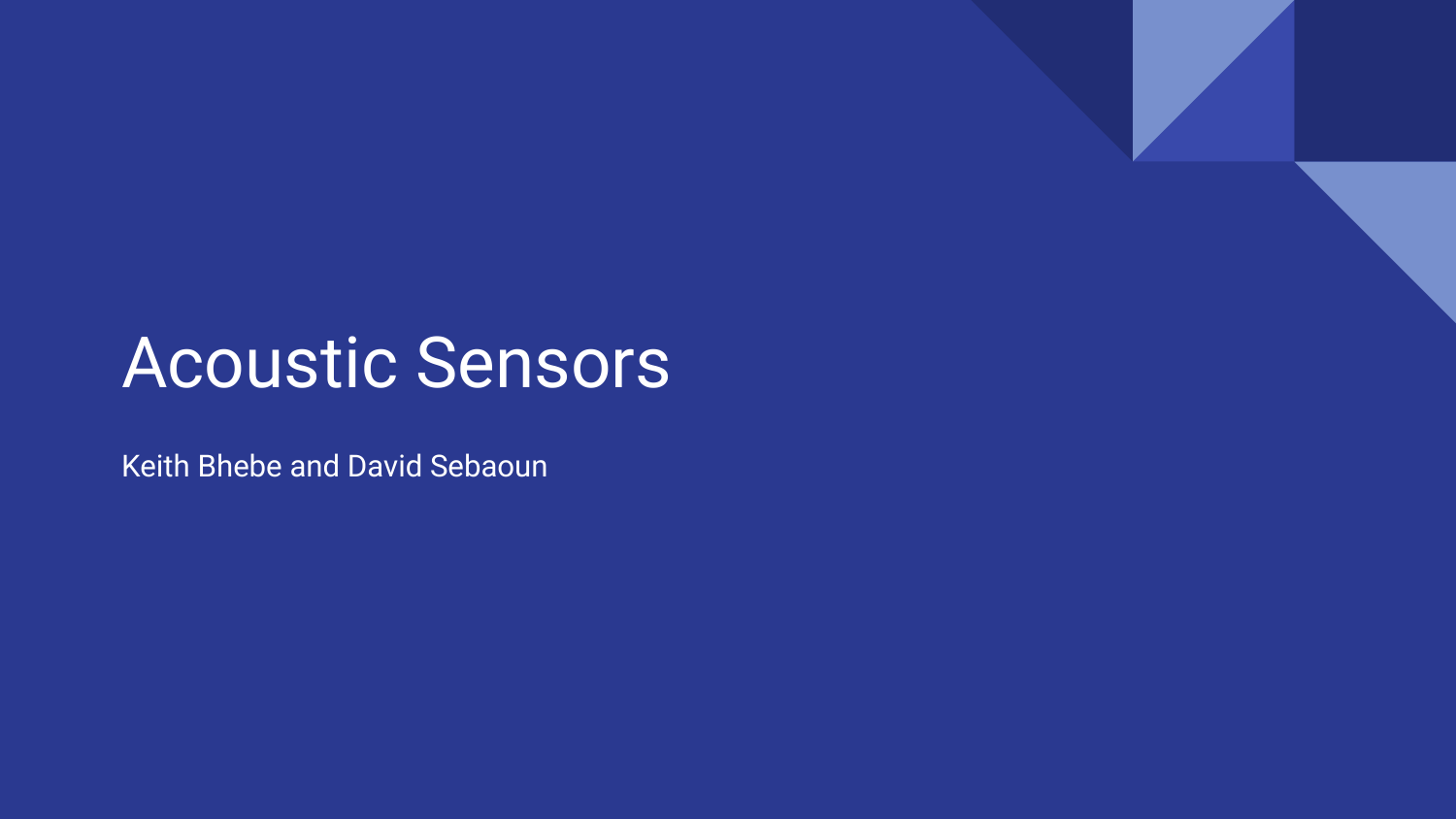

# Acoustic Sensors
Keith Bhebe and David Sebaoun